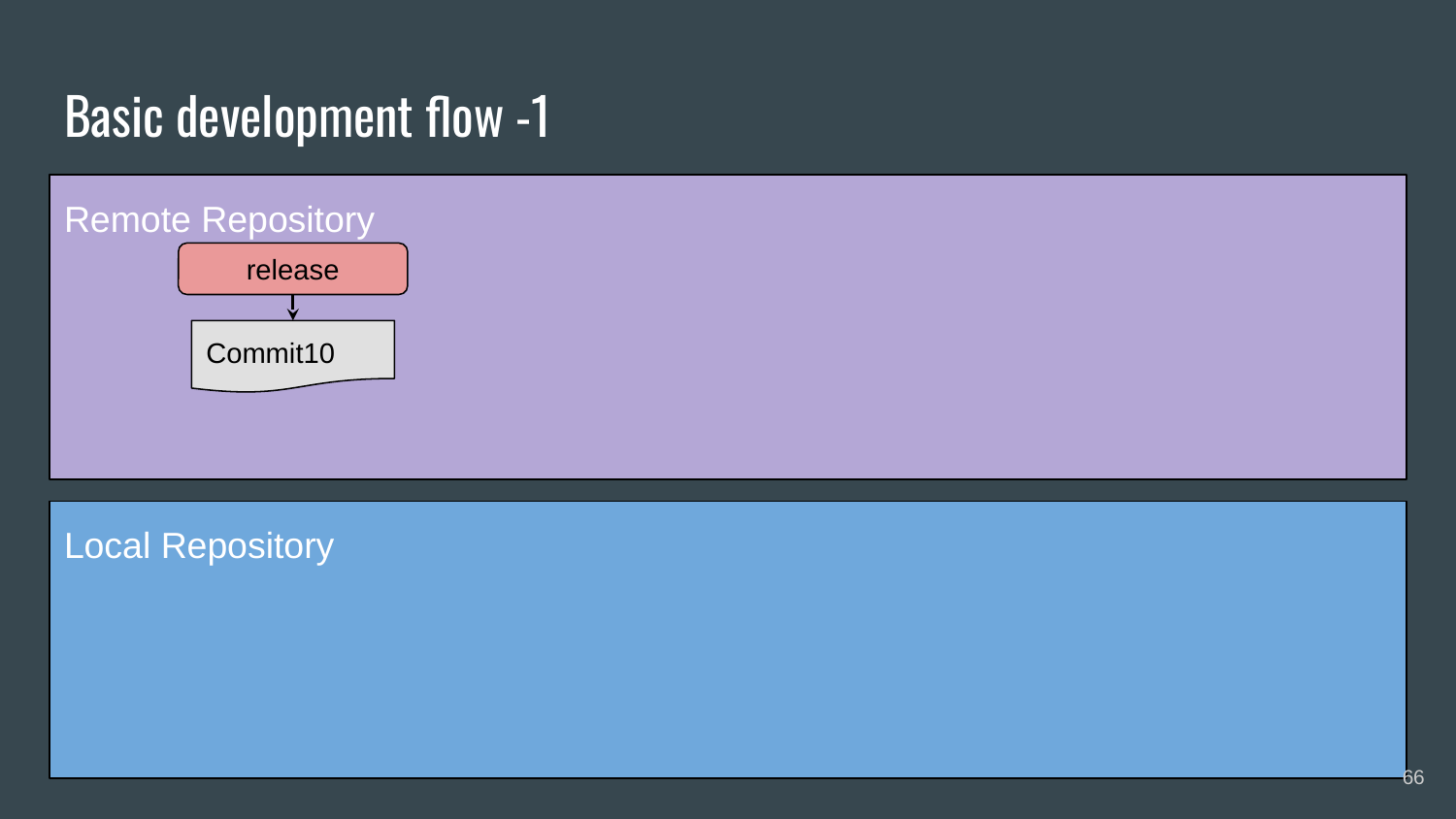

# Basic development flow -1
Remote Repository
release
Commit10
Local Repository
66